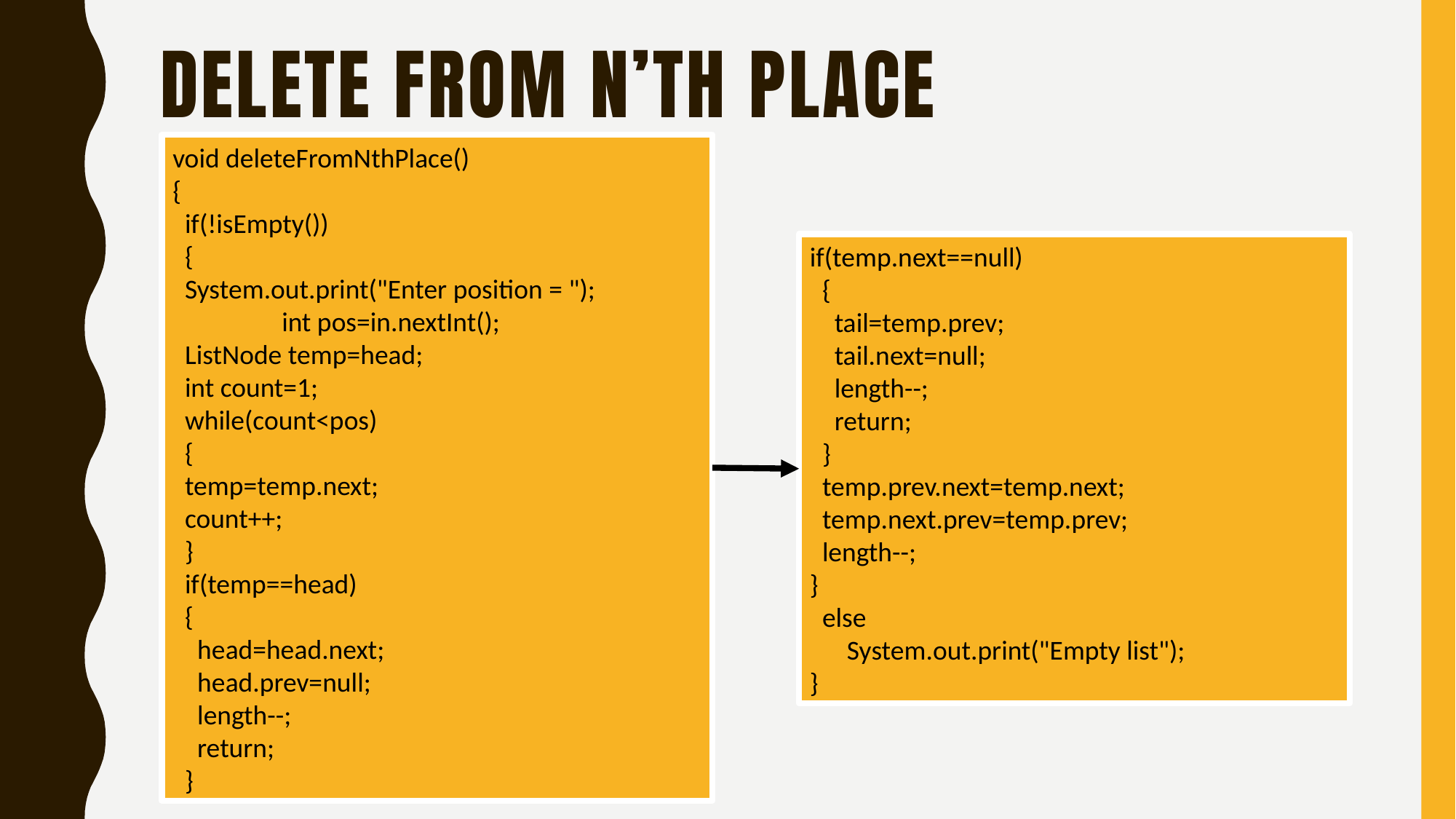

# Delete from n’th place
void deleteFromNthPlace()
{
  if(!isEmpty())
  {
  System.out.print("Enter position = ");
	int pos=in.nextInt();
  ListNode temp=head;
  int count=1;
  while(count<pos)
  {
  temp=temp.next;
  count++;
  }
  if(temp==head)
  {
    head=head.next;
    head.prev=null;
    length--;
    return;
  }
if(temp.next==null)
  {
    tail=temp.prev;
    tail.next=null;
    length--;
    return;
  }
  temp.prev.next=temp.next;
  temp.next.prev=temp.prev;
  length--;
}
  else
      System.out.print("Empty list");
}